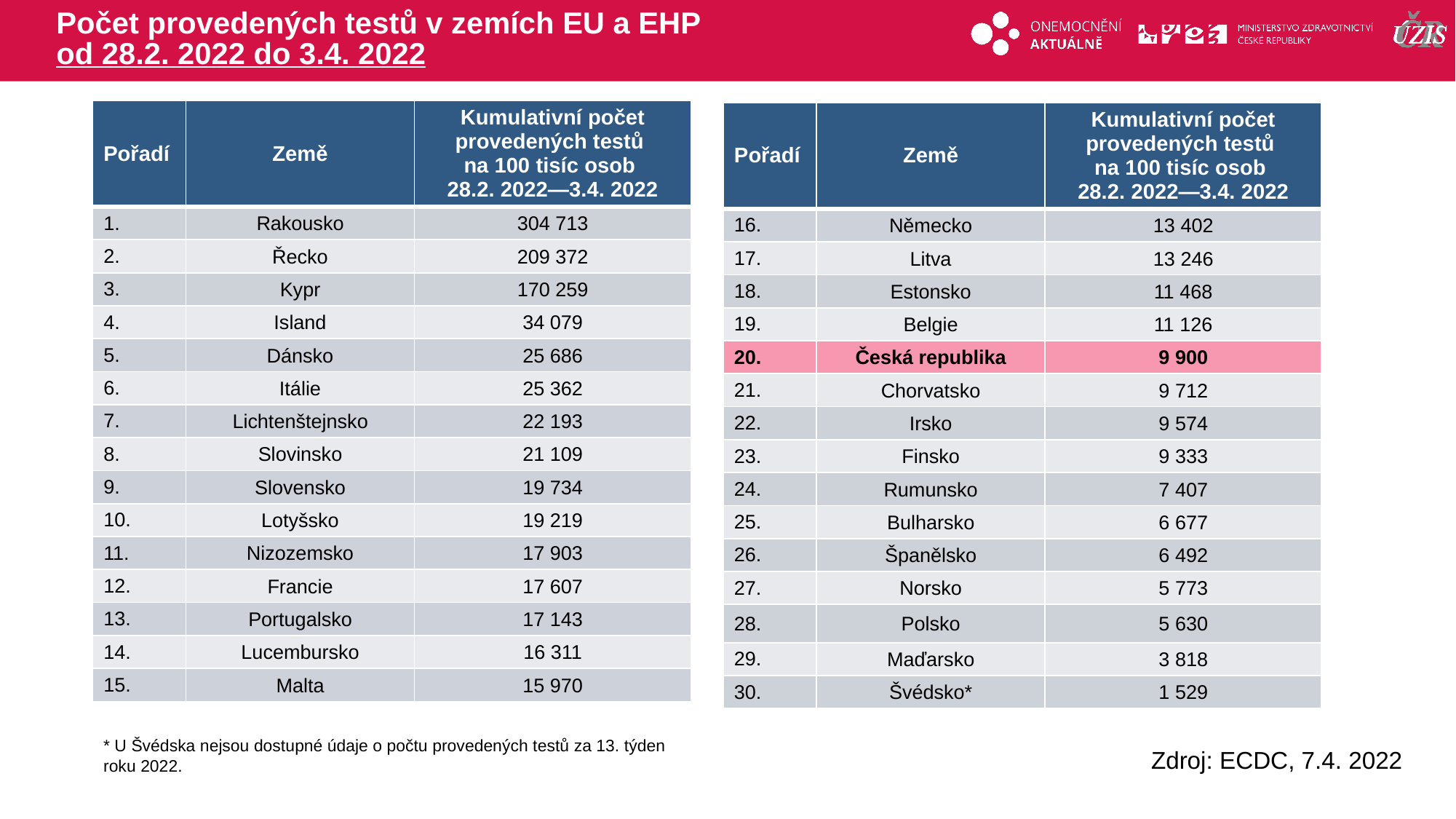

# Počet provedených testů v zemích EU a EHP od 28.2. 2022 do 3.4. 2022
| Pořadí | Země | Kumulativní počet provedených testů na 100 tisíc osob 28.2. 2022—3.4. 2022 |
| --- | --- | --- |
| 1. | Rakousko | 304 713 |
| 2. | Řecko | 209 372 |
| 3. | Kypr | 170 259 |
| 4. | Island | 34 079 |
| 5. | Dánsko | 25 686 |
| 6. | Itálie | 25 362 |
| 7. | Lichtenštejnsko | 22 193 |
| 8. | Slovinsko | 21 109 |
| 9. | Slovensko | 19 734 |
| 10. | Lotyšsko | 19 219 |
| 11. | Nizozemsko | 17 903 |
| 12. | Francie | 17 607 |
| 13. | Portugalsko | 17 143 |
| 14. | Lucembursko | 16 311 |
| 15. | Malta | 15 970 |
| Pořadí | Země | Kumulativní počet provedených testů na 100 tisíc osob 28.2. 2022—3.4. 2022 |
| --- | --- | --- |
| 16. | Německo | 13 402 |
| 17. | Litva | 13 246 |
| 18. | Estonsko | 11 468 |
| 19. | Belgie | 11 126 |
| 20. | Česká republika | 9 900 |
| 21. | Chorvatsko | 9 712 |
| 22. | Irsko | 9 574 |
| 23. | Finsko | 9 333 |
| 24. | Rumunsko | 7 407 |
| 25. | Bulharsko | 6 677 |
| 26. | Španělsko | 6 492 |
| 27. | Norsko | 5 773 |
| 28. | Polsko | 5 630 |
| 29. | Maďarsko | 3 818 |
| 30. | Švédsko\* | 1 529 |
* U Švédska nejsou dostupné údaje o počtu provedených testů za 13. týden roku 2022.
Zdroj: ECDC, 7.4. 2022